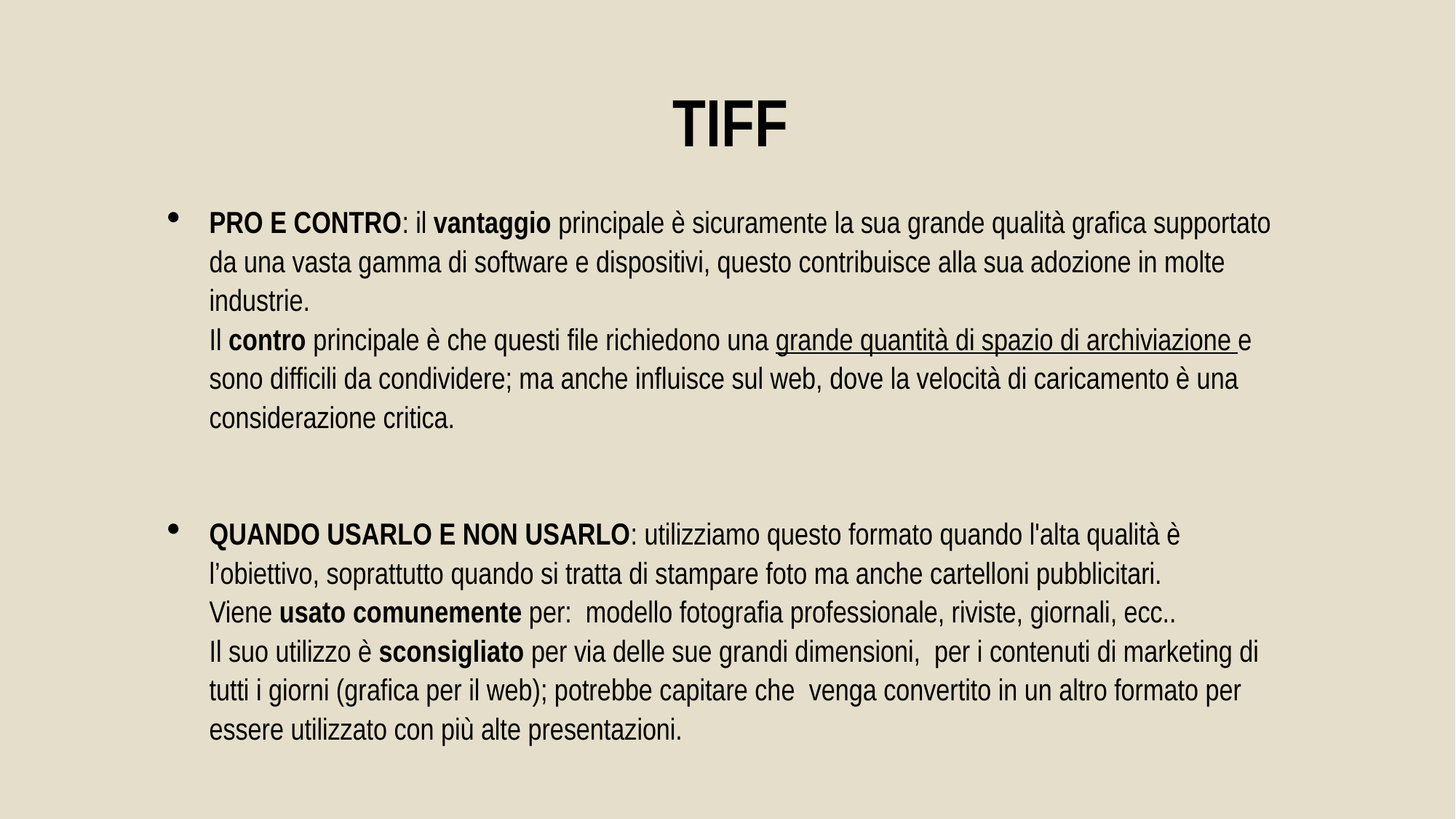

TIFF
PRO E CONTRO: il vantaggio principale è sicuramente la sua grande qualità grafica supportato da una vasta gamma di software e dispositivi, questo contribuisce alla sua adozione in molte industrie.
Il contro principale è che questi file richiedono una grande quantità di spazio di archiviazione e sono difficili da condividere; ma anche influisce sul web, dove la velocità di caricamento è una considerazione critica.

QUANDO USARLO E NON USARLO: utilizziamo questo formato quando l'alta qualità è  l’obiettivo, soprattutto quando si tratta di stampare foto ma anche cartelloni pubblicitari.
Viene usato comunemente per:  modello fotografia professionale, riviste, giornali, ecc..
Il suo utilizzo è sconsigliato per via delle sue grandi dimensioni,  per i contenuti di marketing di tutti i giorni (grafica per il web); potrebbe capitare che  venga convertito in un altro formato per essere utilizzato con più alte presentazioni.